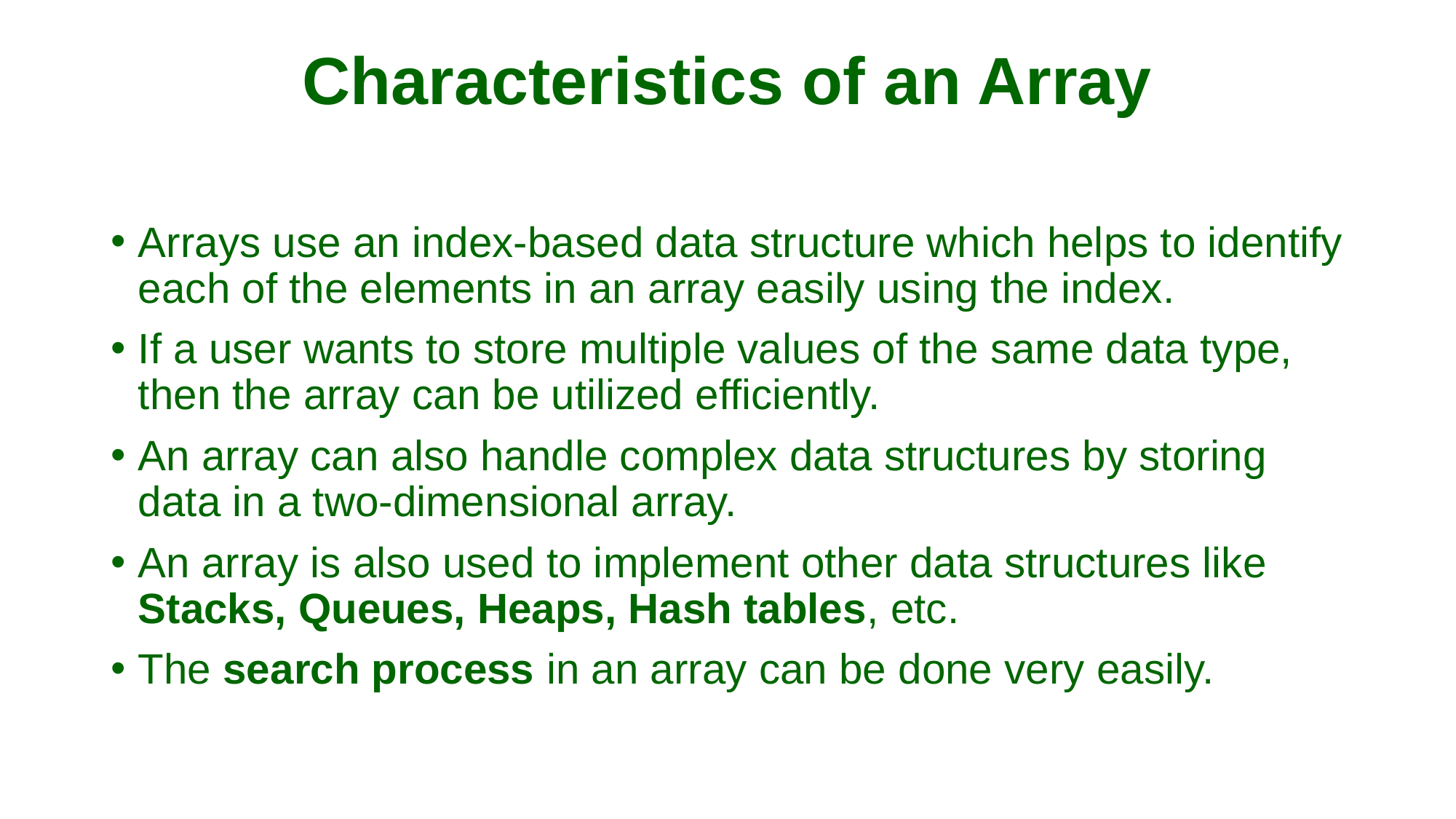

# Characteristics of an Array
Arrays use an index-based data structure which helps to identify each of the elements in an array easily using the index.
If a user wants to store multiple values of the same data type, then the array can be utilized efficiently.
An array can also handle complex data structures by storing data in a two-dimensional array.
An array is also used to implement other data structures like Stacks, Queues, Heaps, Hash tables, etc.
The search process in an array can be done very easily.